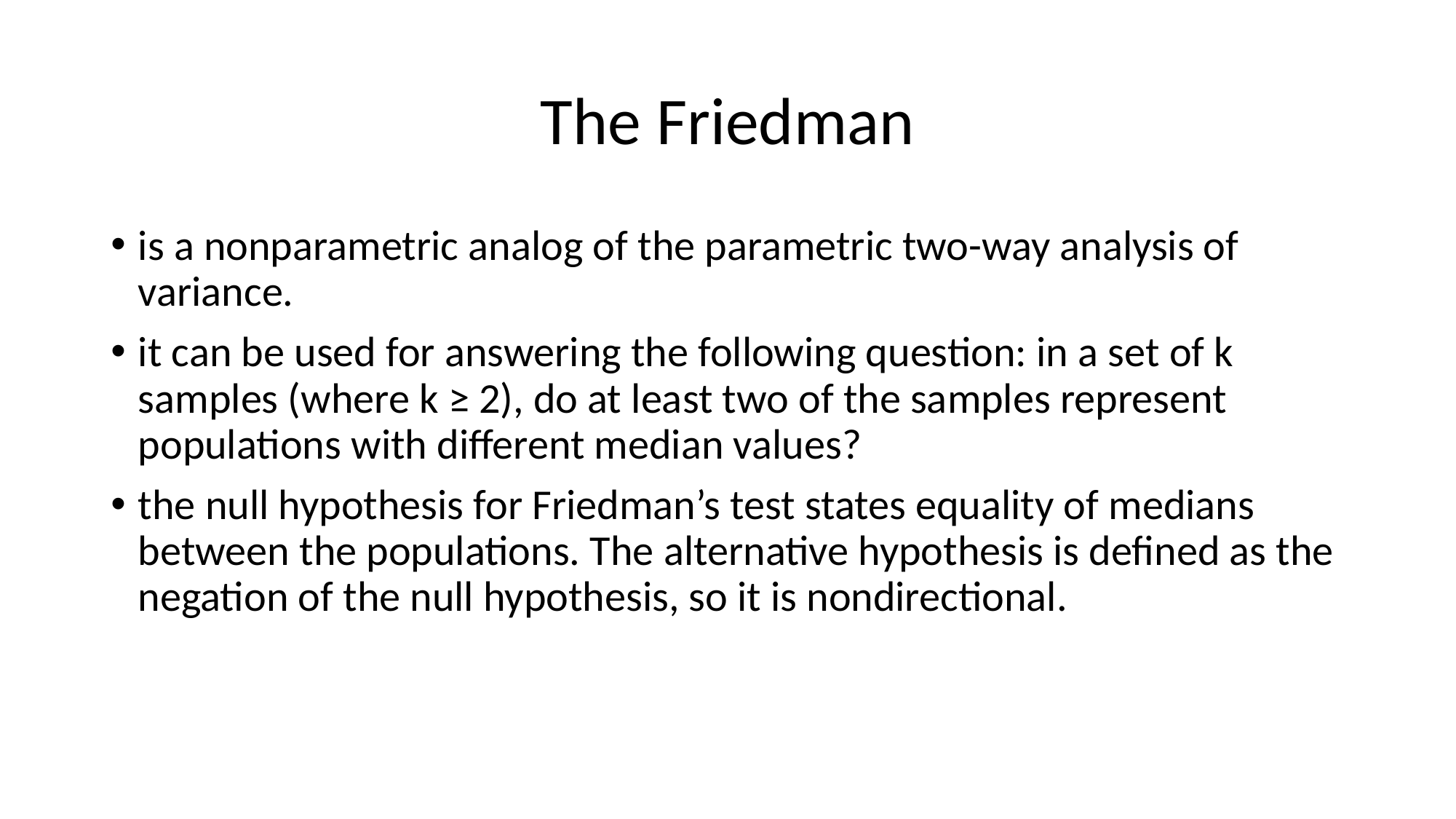

# The Friedman
is a nonparametric analog of the parametric two-way analysis of variance.
it can be used for answering the following question: in a set of k samples (where k ≥ 2), do at least two of the samples represent populations with different median values?
the null hypothesis for Friedman’s test states equality of medians between the populations. The alternative hypothesis is defined as the negation of the null hypothesis, so it is nondirectional.